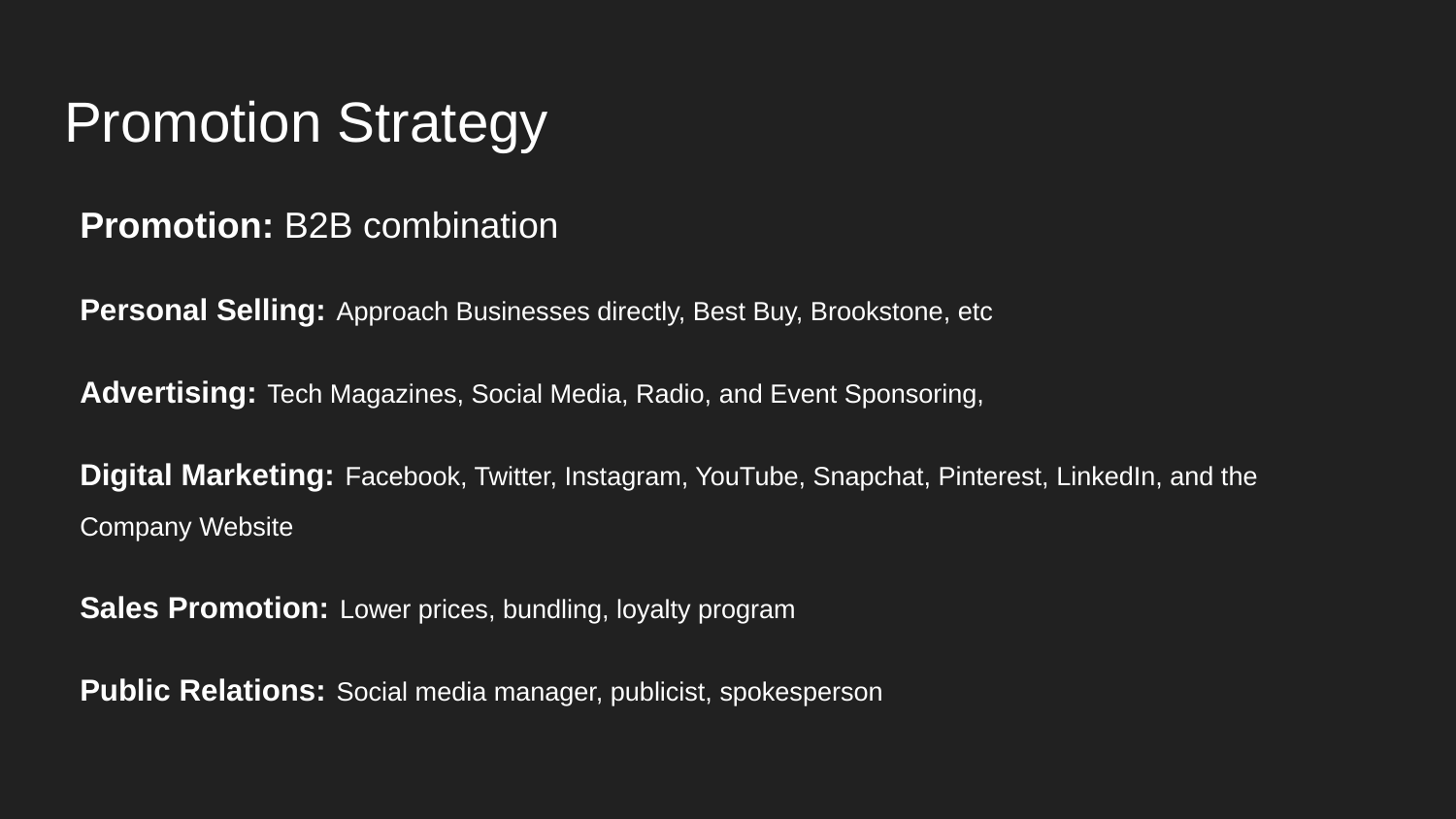

# Promotion Strategy
Promotion: B2B combination
Personal Selling: Approach Businesses directly, Best Buy, Brookstone, etc
Advertising: Tech Magazines, Social Media, Radio, and Event Sponsoring,
Digital Marketing: Facebook, Twitter, Instagram, YouTube, Snapchat, Pinterest, LinkedIn, and the          Company Website
Sales Promotion: Lower prices, bundling, loyalty program
Public Relations: Social media manager, publicist, spokesperson